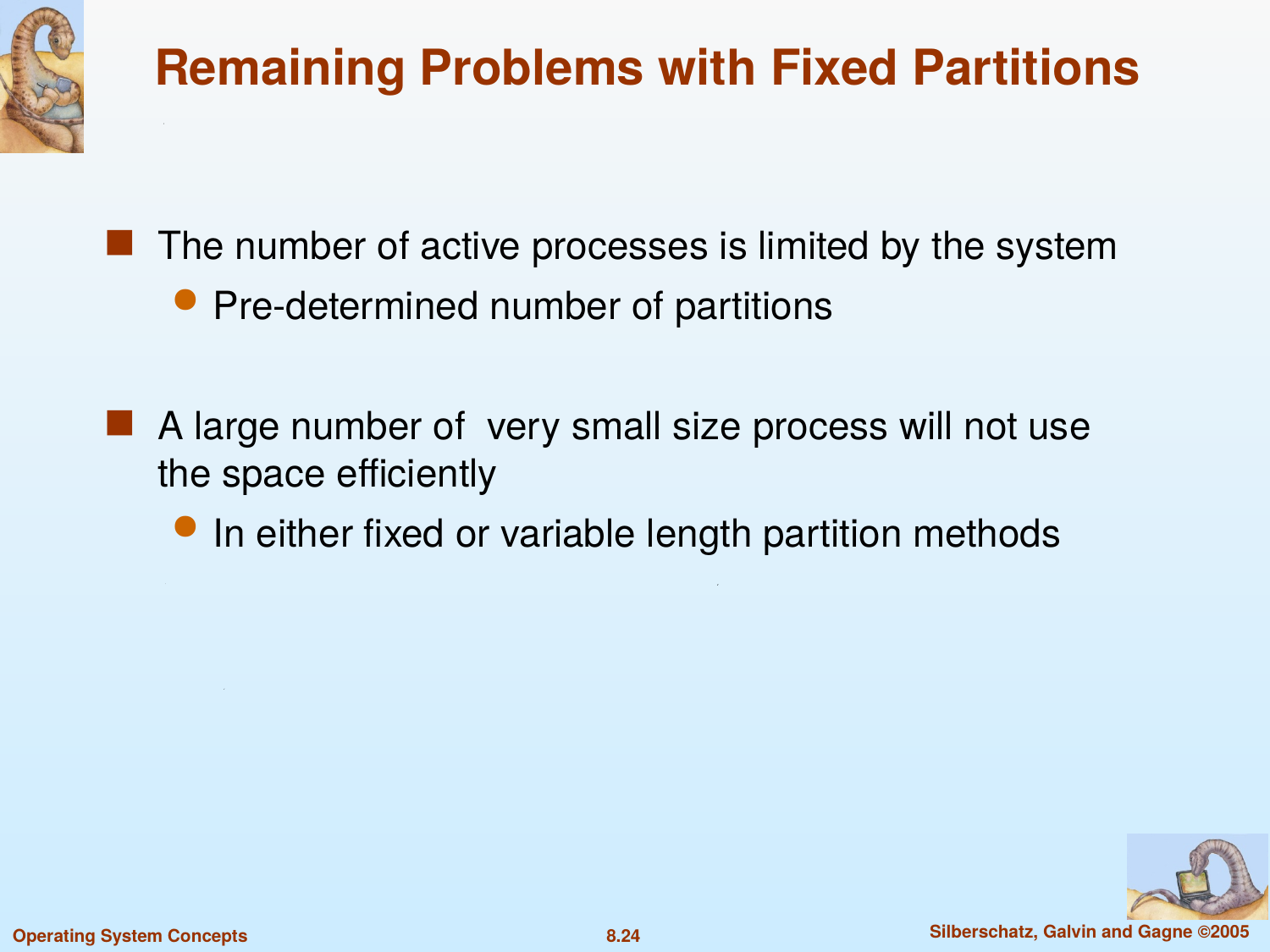

# Remaining Problems with Fixed Partitions

The number of active processes is limited by the system
Pre-determined number of partitions

A large number of  very small size process will not use the space efficiently
In either fixed or variable length partition methods